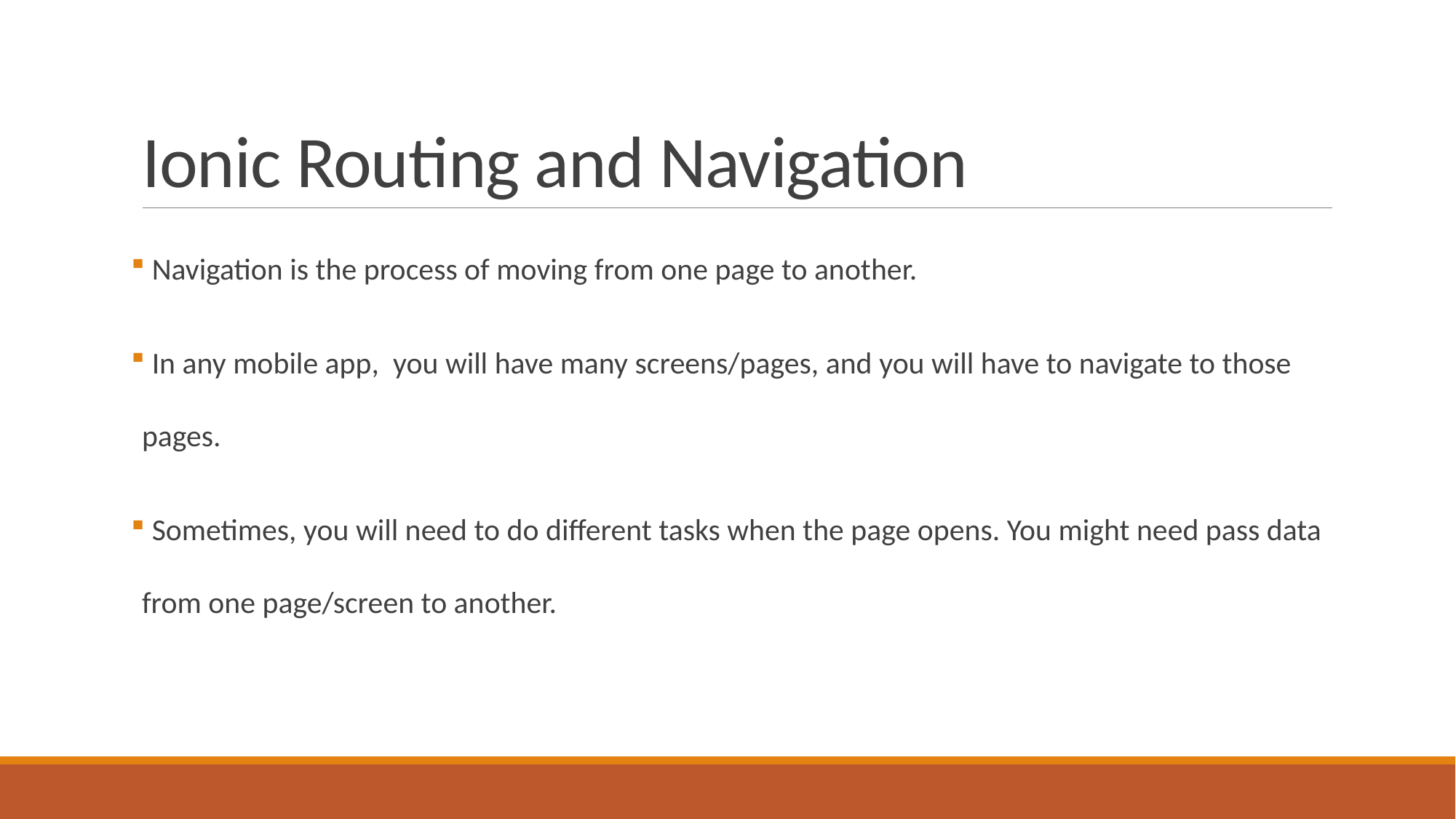

# Ionic Routing and Navigation
 Navigation is the process of moving from one page to another.
 In any mobile app,  you will have many screens/pages, and you will have to navigate to those pages.
 Sometimes, you will need to do different tasks when the page opens. You might need pass data from one page/screen to another.